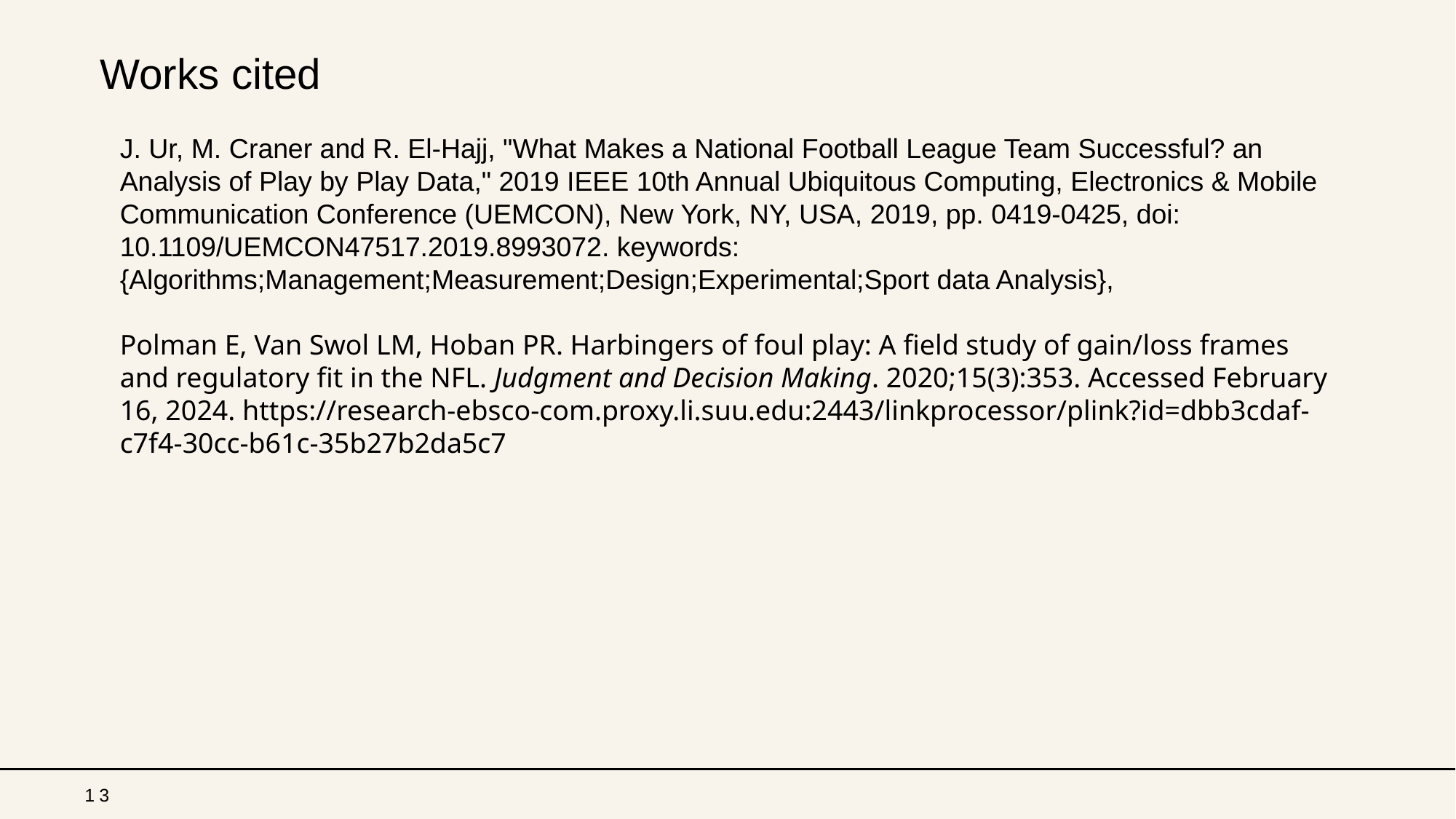

Works cited
J. Ur, M. Craner and R. El-Hajj, "What Makes a National Football League Team Successful? an Analysis of Play by Play Data," 2019 IEEE 10th Annual Ubiquitous Computing, Electronics & Mobile Communication Conference (UEMCON), New York, NY, USA, 2019, pp. 0419-0425, doi: 10.1109/UEMCON47517.2019.8993072. keywords: {Algorithms;Management;Measurement;Design;Experimental;Sport data Analysis},

Polman E, Van Swol LM, Hoban PR. Harbingers of foul play: A field study of gain/loss frames and regulatory fit in the NFL. Judgment and Decision Making. 2020;15(3):353. Accessed February 16, 2024. https://research-ebsco-com.proxy.li.suu.edu:2443/linkprocessor/plink?id=dbb3cdaf-c7f4-30cc-b61c-35b27b2da5c7
13